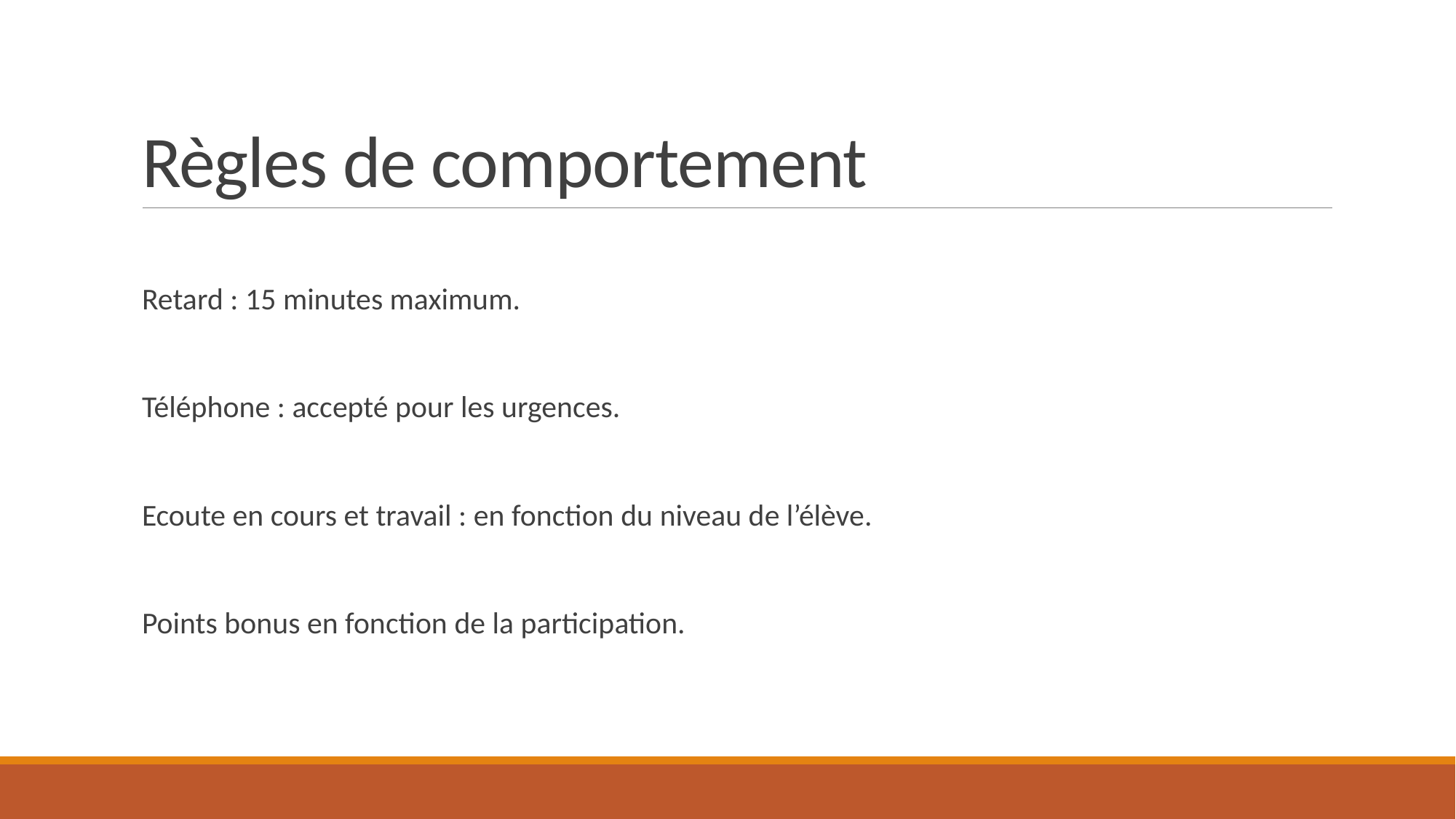

# Règles de comportement

Retard : 15 minutes maximum.

Téléphone : accepté pour les urgences.

Ecoute en cours et travail : en fonction du niveau de l’élève.

Points bonus en fonction de la participation.